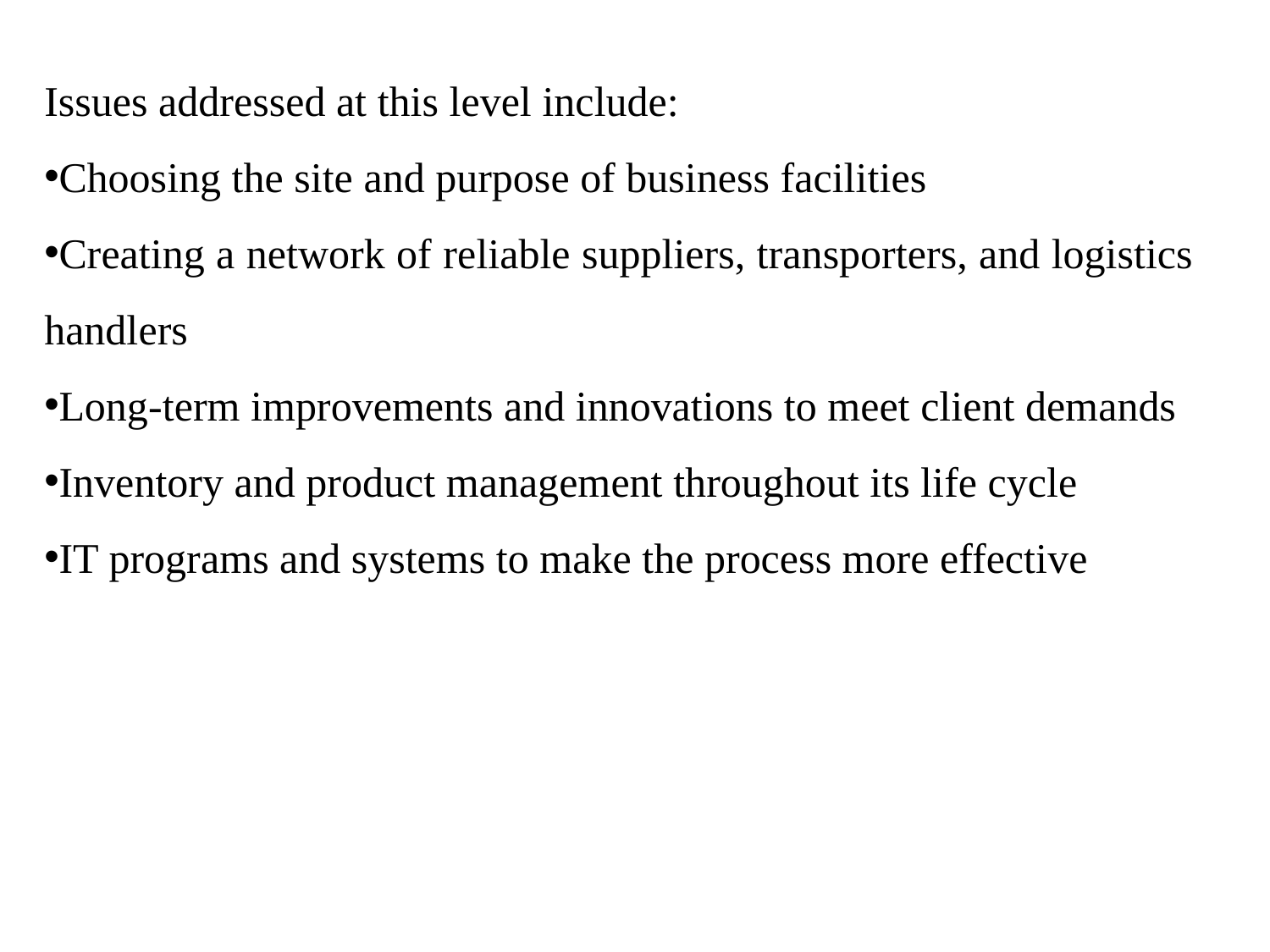

Issues addressed at this level include:
Choosing the site and purpose of business facilities
Creating a network of reliable suppliers, transporters, and logistics handlers
Long-term improvements and innovations to meet client demands
Inventory and product management throughout its life cycle
IT programs and systems to make the process more effective